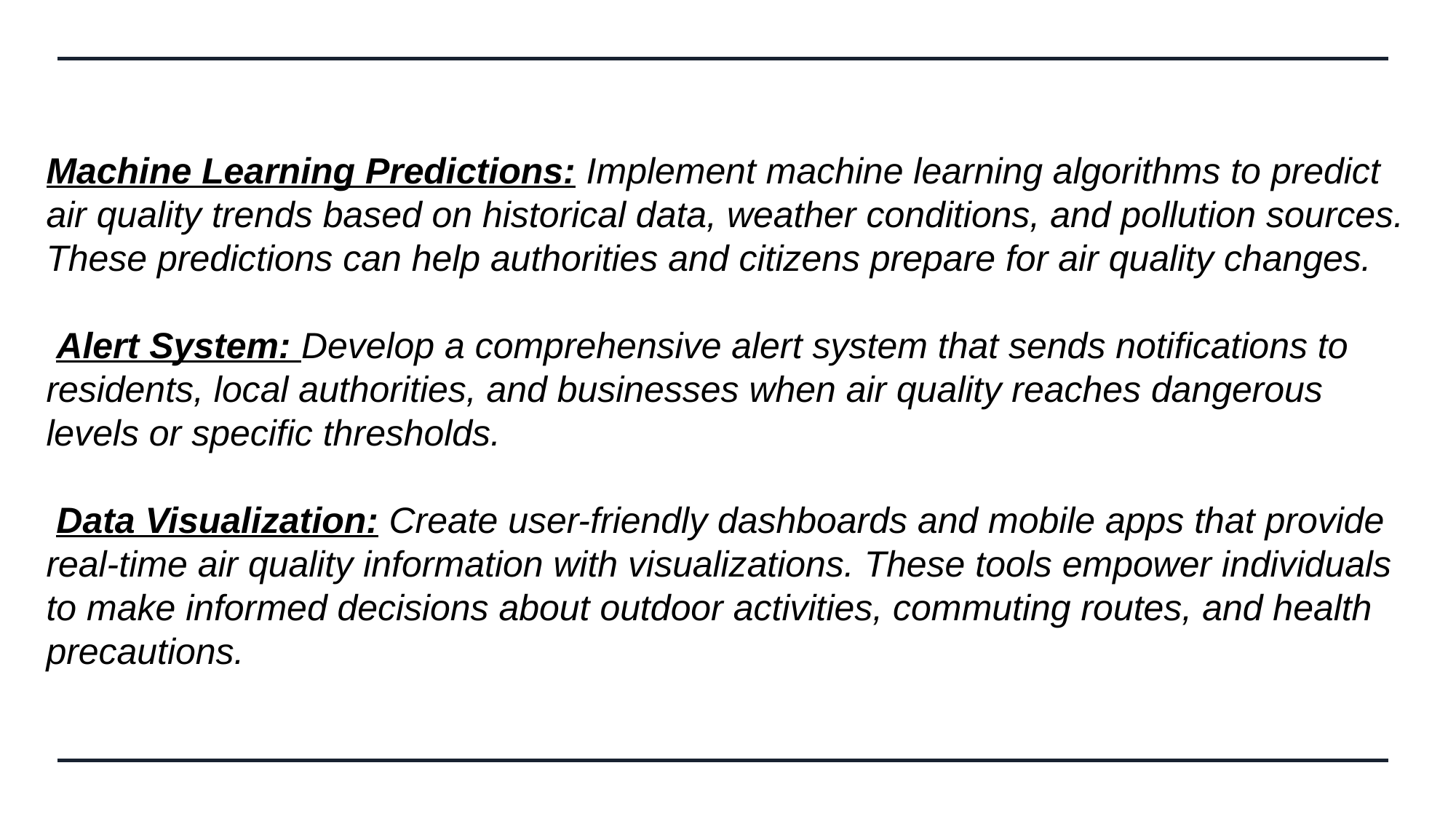

Machine Learning Predictions: Implement machine learning algorithms to predict air quality trends based on historical data, weather conditions, and pollution sources. These predictions can help authorities and citizens prepare for air quality changes.

 Alert System: Develop a comprehensive alert system that sends notifications to residents, local authorities, and businesses when air quality reaches dangerous levels or specific thresholds.

 Data Visualization: Create user-friendly dashboards and mobile apps that provide real-time air quality information with visualizations. These tools empower individuals to make informed decisions about outdoor activities, commuting routes, and health precautions.